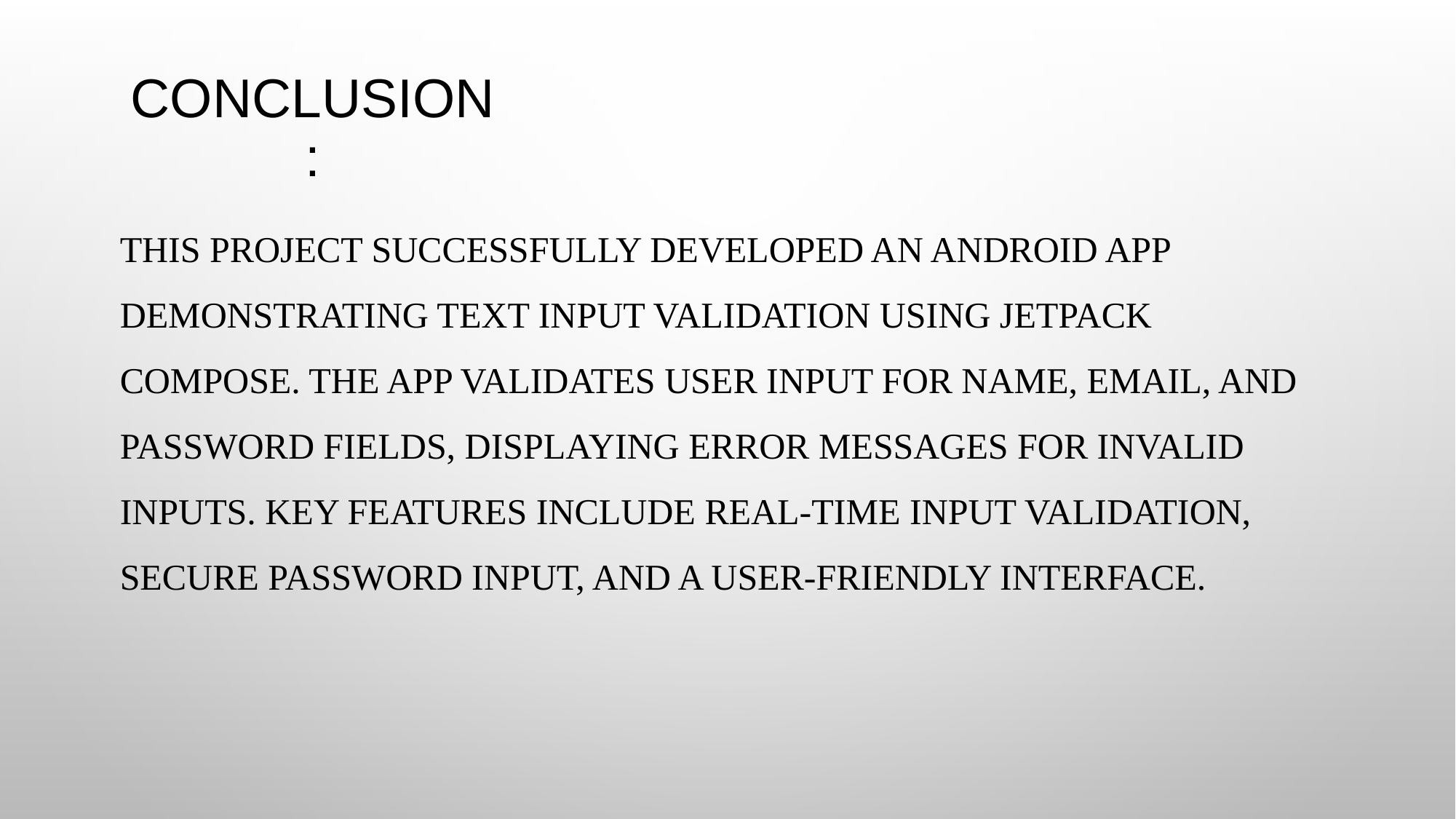

# Conclusion :
This project successfully developed an Android app demonstrating text input validation using Jetpack Compose. The app validates user input for name, email, and password fields, displaying error messages for invalid inputs. Key features include real-time input validation, secure password input, and a user-friendly interface.